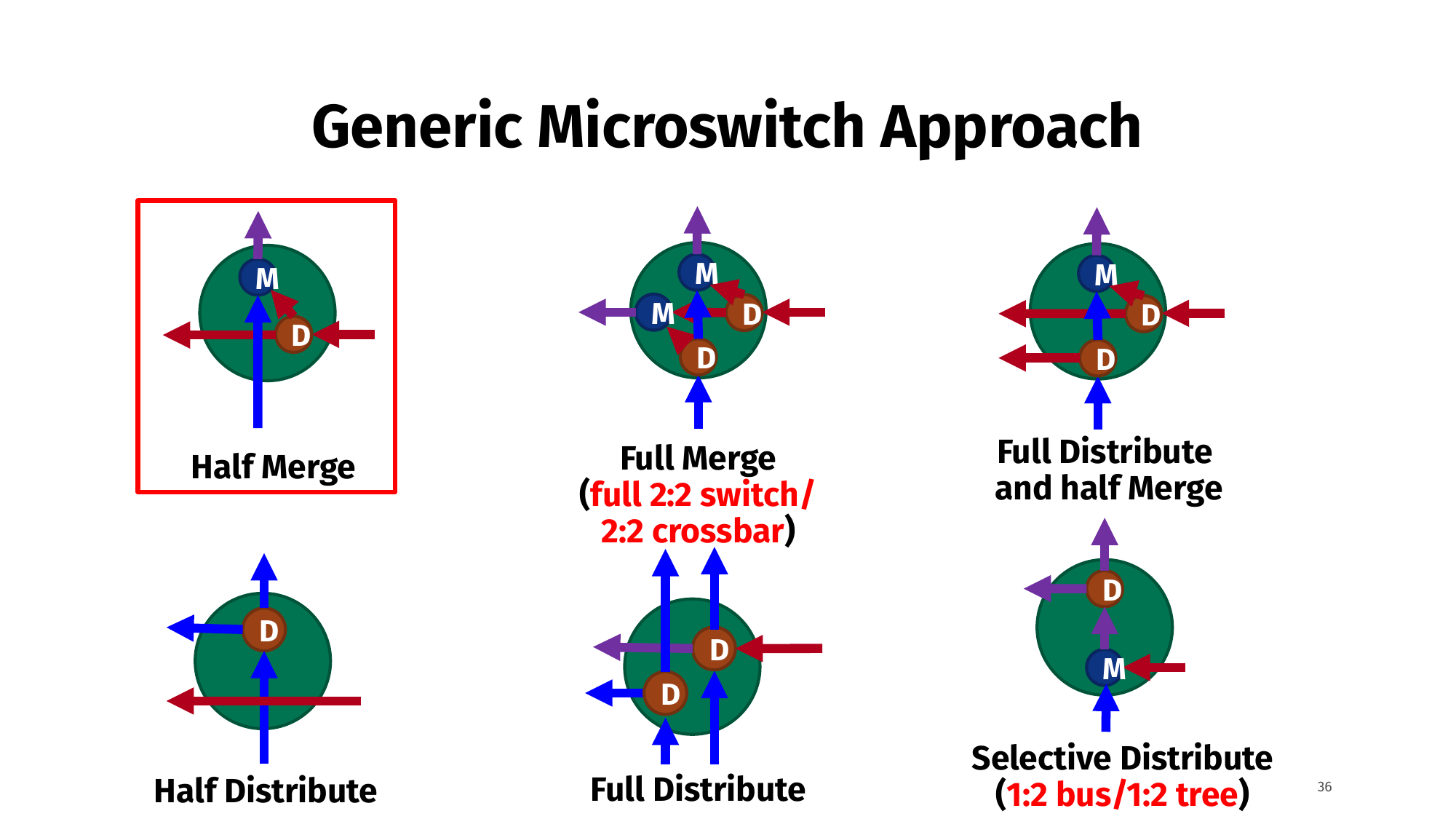

# Generic Microswitch Approach

M
M
D
D

M
D
D

M
D
Full Distribute
and half Merge
Full Merge
(full 2:2 switch/
2:2 crossbar)
Half Merge

D
M

D
D

D
Selective Distribute
(1:2 bus/1:2 tree)
Full Distribute
Half Distribute